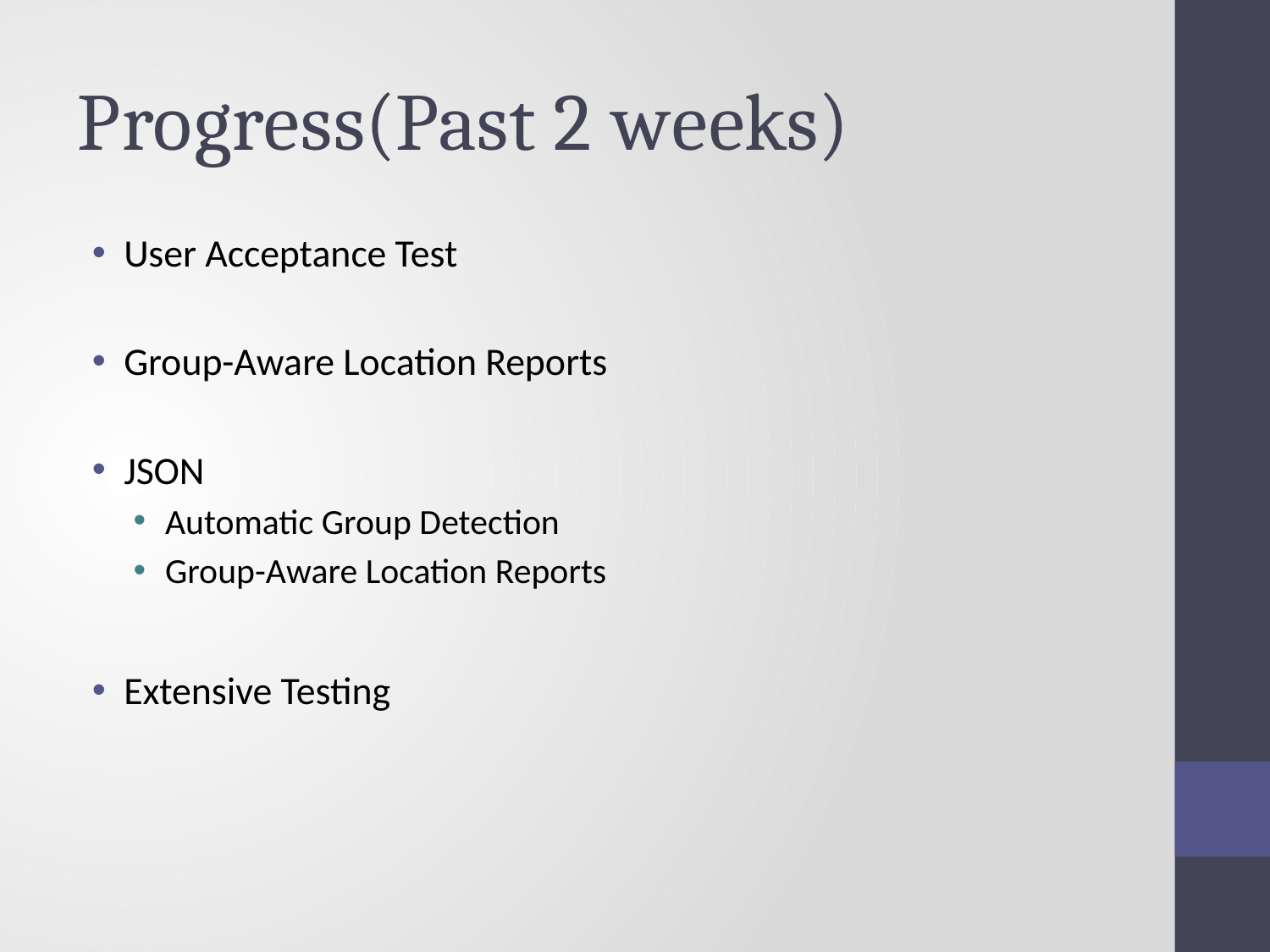

# Progress(Past 2 weeks)
User Acceptance Test

Group-Aware Location Reports

JSON
Automatic Group Detection
Group-Aware Location Reports

Extensive Testing